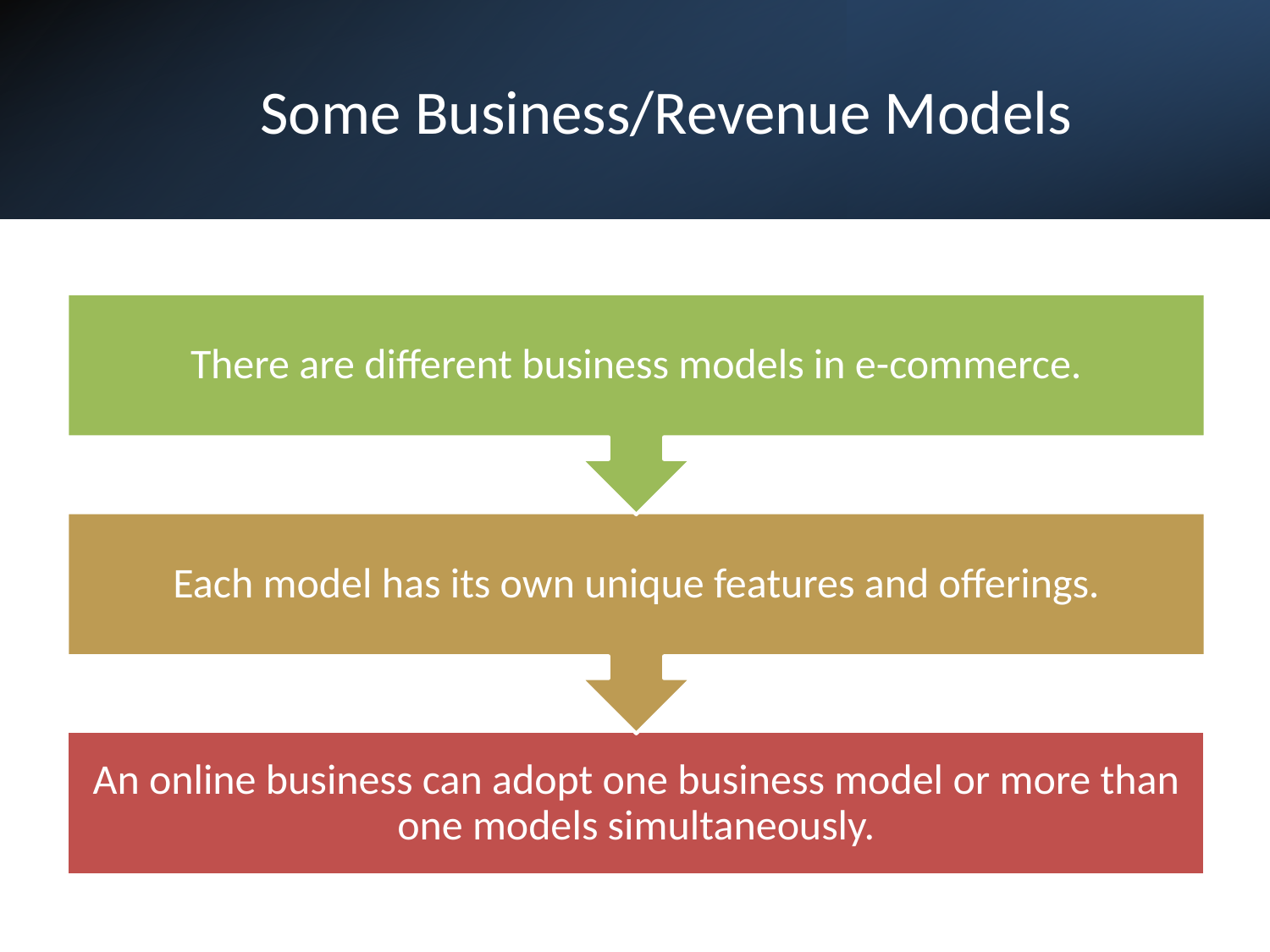

# Some Business/Revenue Models
An online business can adopt one business model or more than one models simultaneously.
Each model has its own unique features and offerings.
There are different business models in e-commerce.